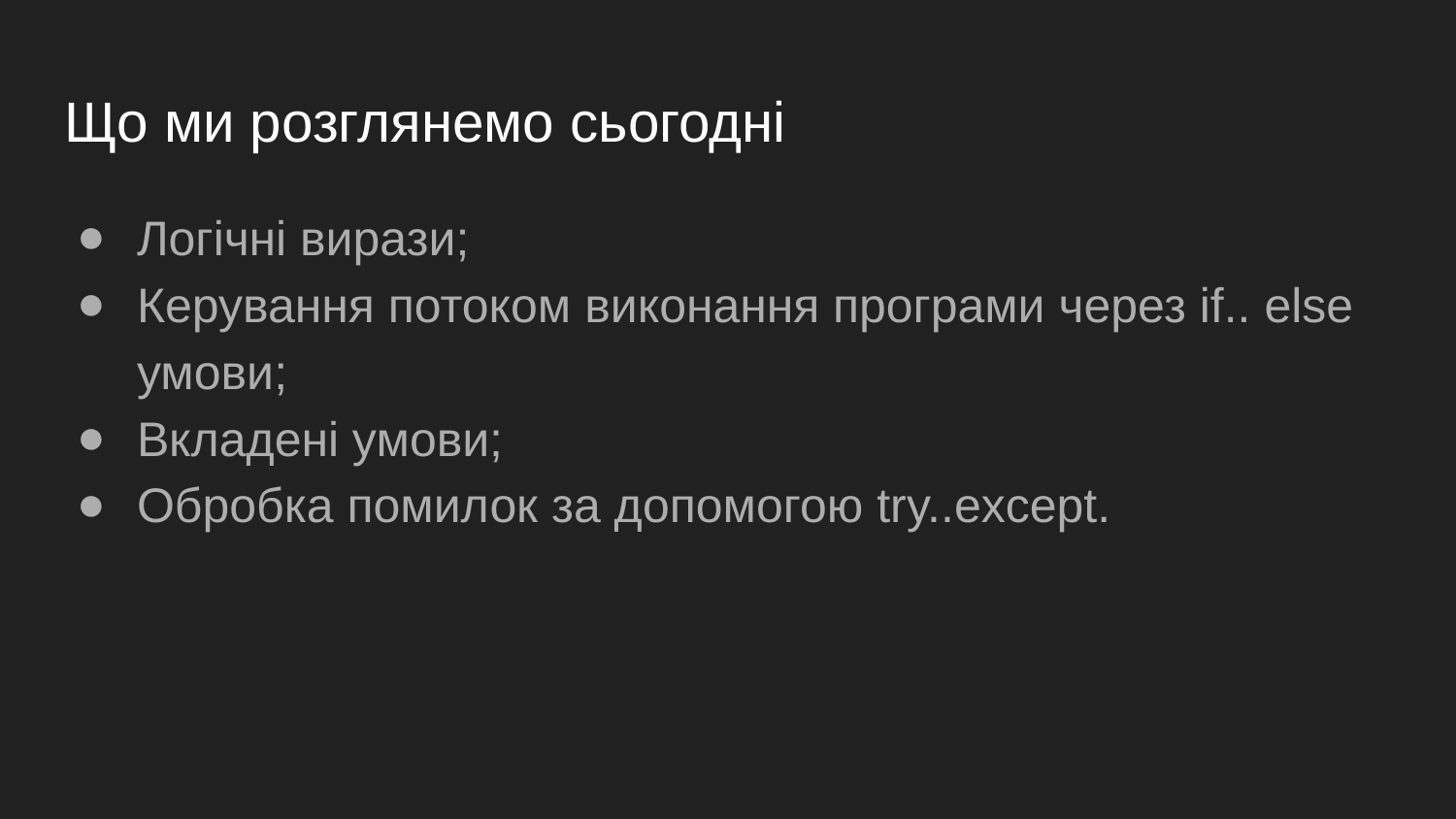

# Що ми розглянемо сьогодні
Логічні вирази;
Керування потоком виконання програми через if.. else умови;
Вкладені умови;
Обробка помилок за допомогою try..except.